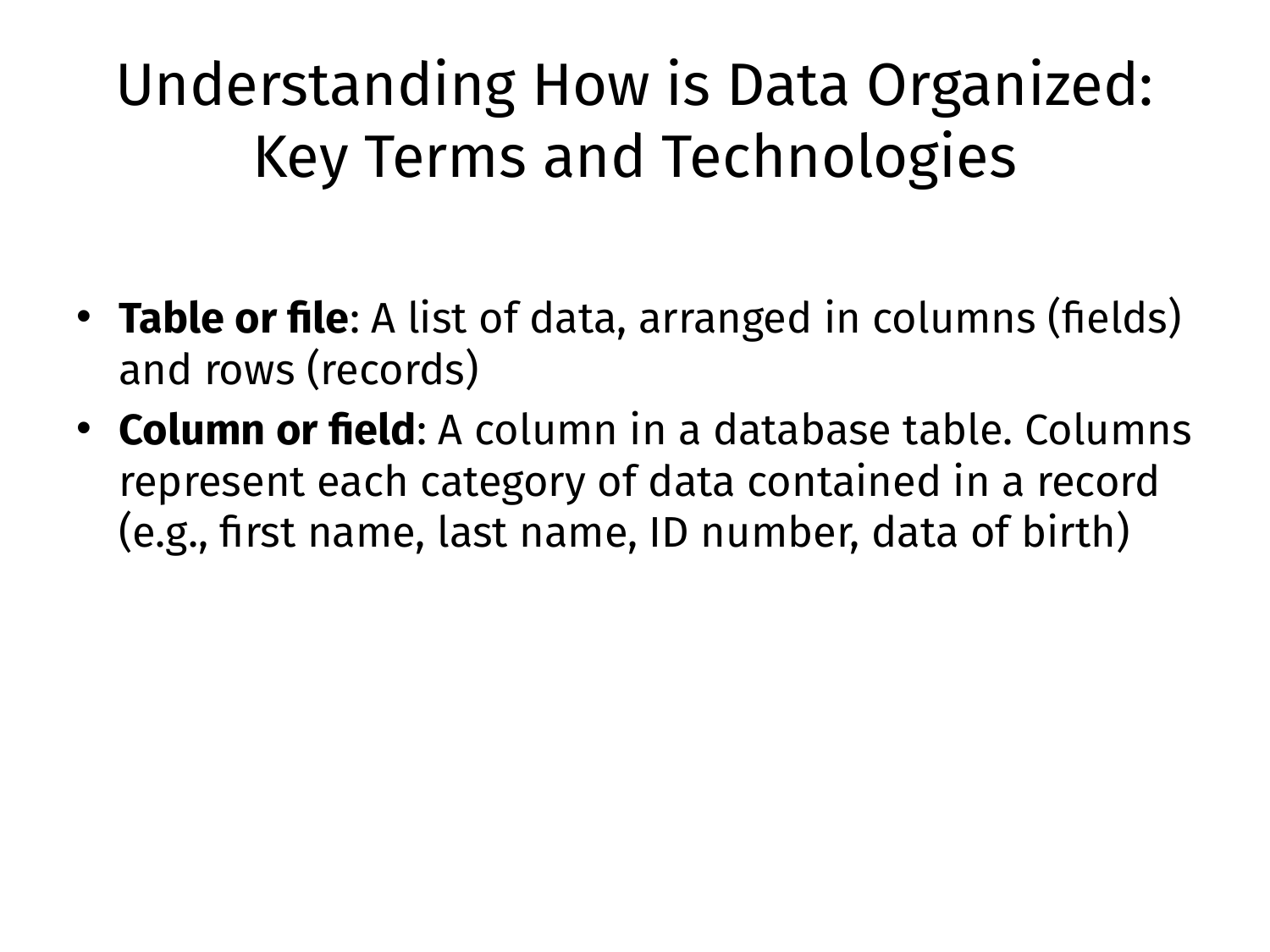

# Understanding How is Data Organized: Key Terms and Technologies
Table or file: A list of data, arranged in columns (fields) and rows (records)
Column or field: A column in a database table. Columns represent each category of data contained in a record (e.g., first name, last name, ID number, data of birth)
11-16